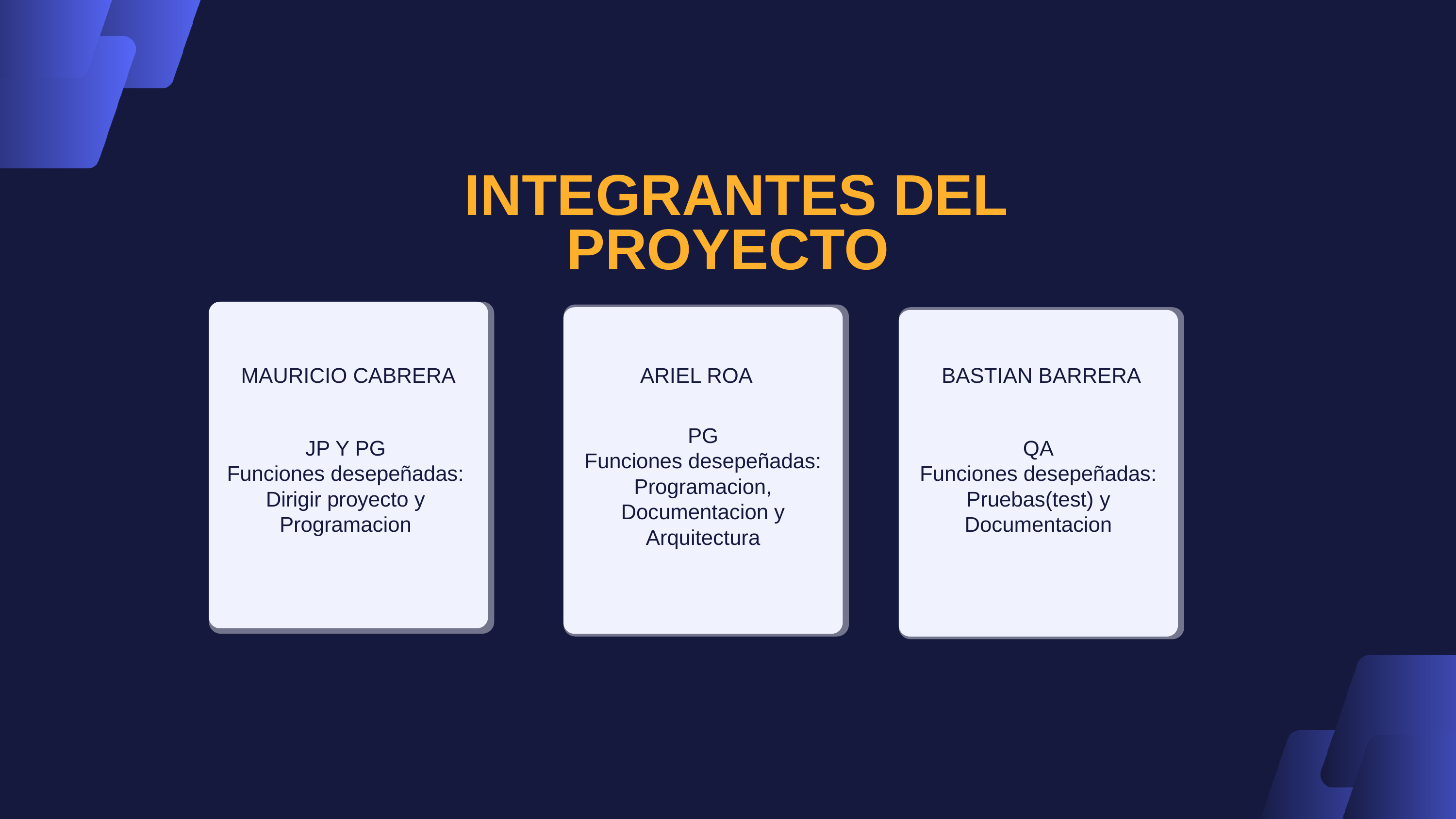

INTEGRANTES DEL PROYECTO

MAURICIO CABRERA
ARIEL ROA
BASTIAN BARRERA
PG
Funciones desepeñadas: Programacion, Documentacion y Arquitectura
JP Y PG
Funciones desepeñadas: Dirigir proyecto y Programacion
QA
Funciones desepeñadas: Pruebas(test) y Documentacion